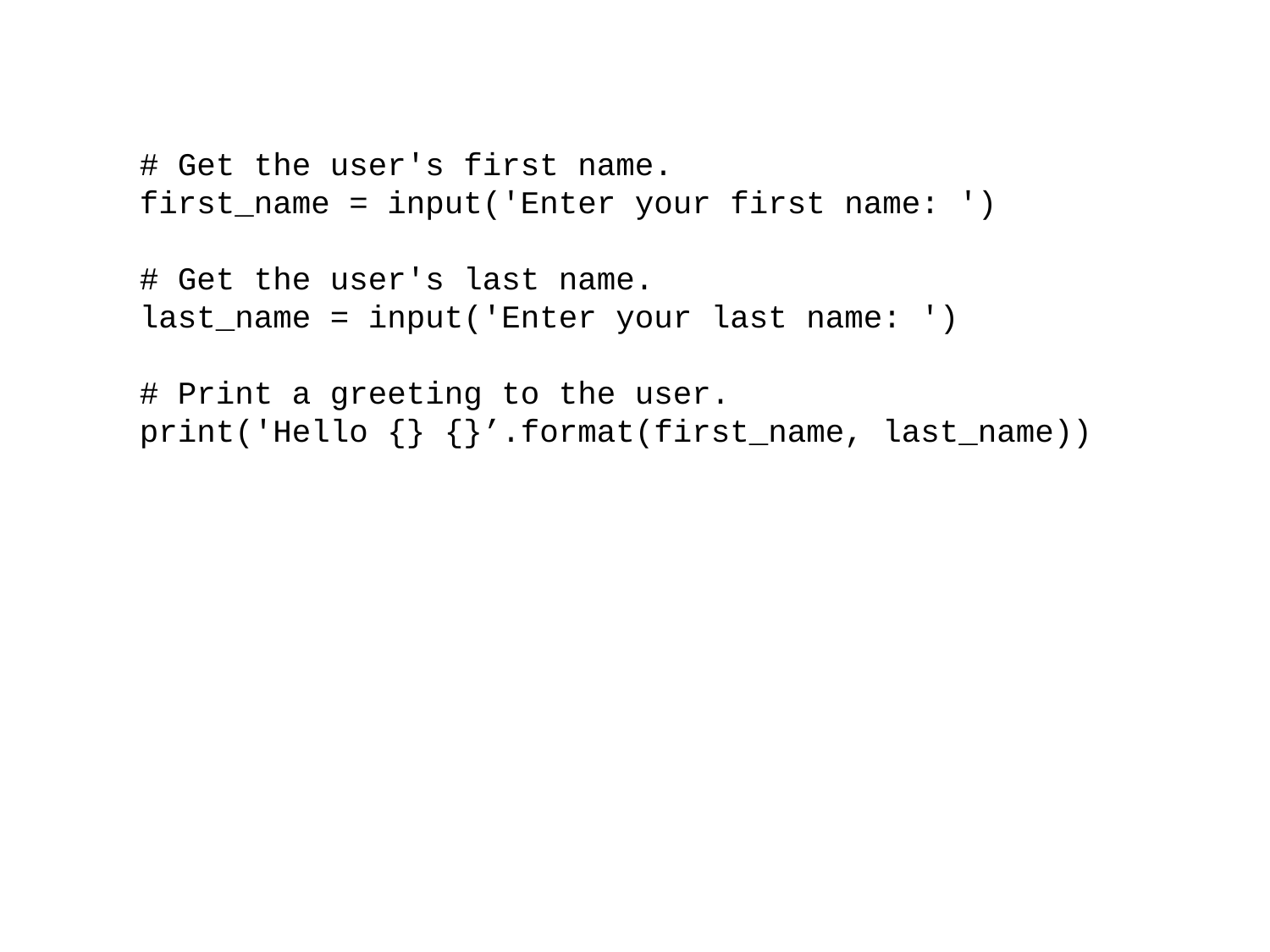

# Get the user's first name.
first_name = input('Enter your first name: ')

# Get the user's last name.
last_name = input('Enter your last name: ')

# Print a greeting to the user.
print('Hello {} {}’.format(first_name, last_name))